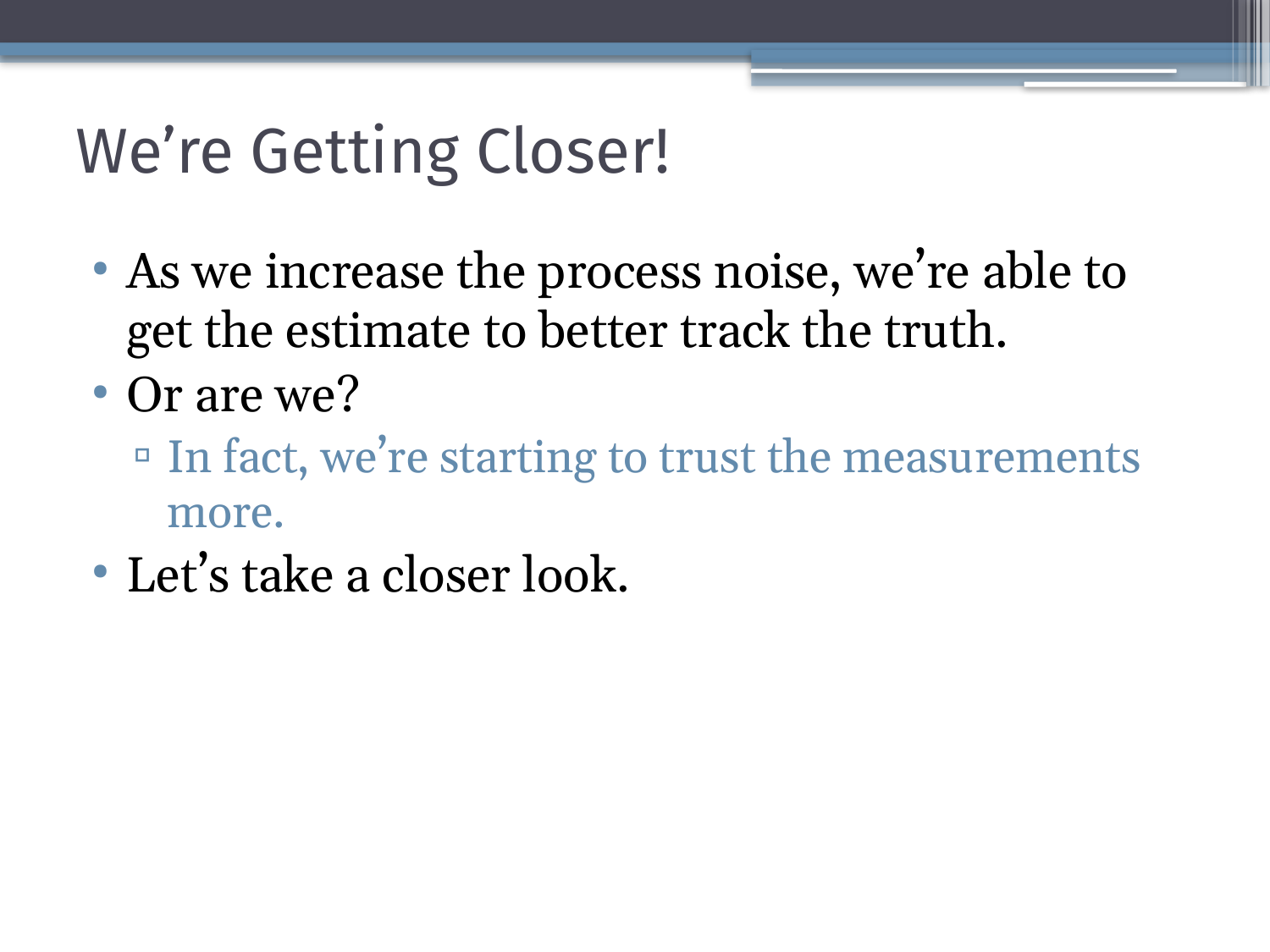

# We’re Getting Closer!
As we increase the process noise, we’re able to get the estimate to better track the truth.
Or are we?
In fact, we’re starting to trust the measurements more.
Let’s take a closer look.